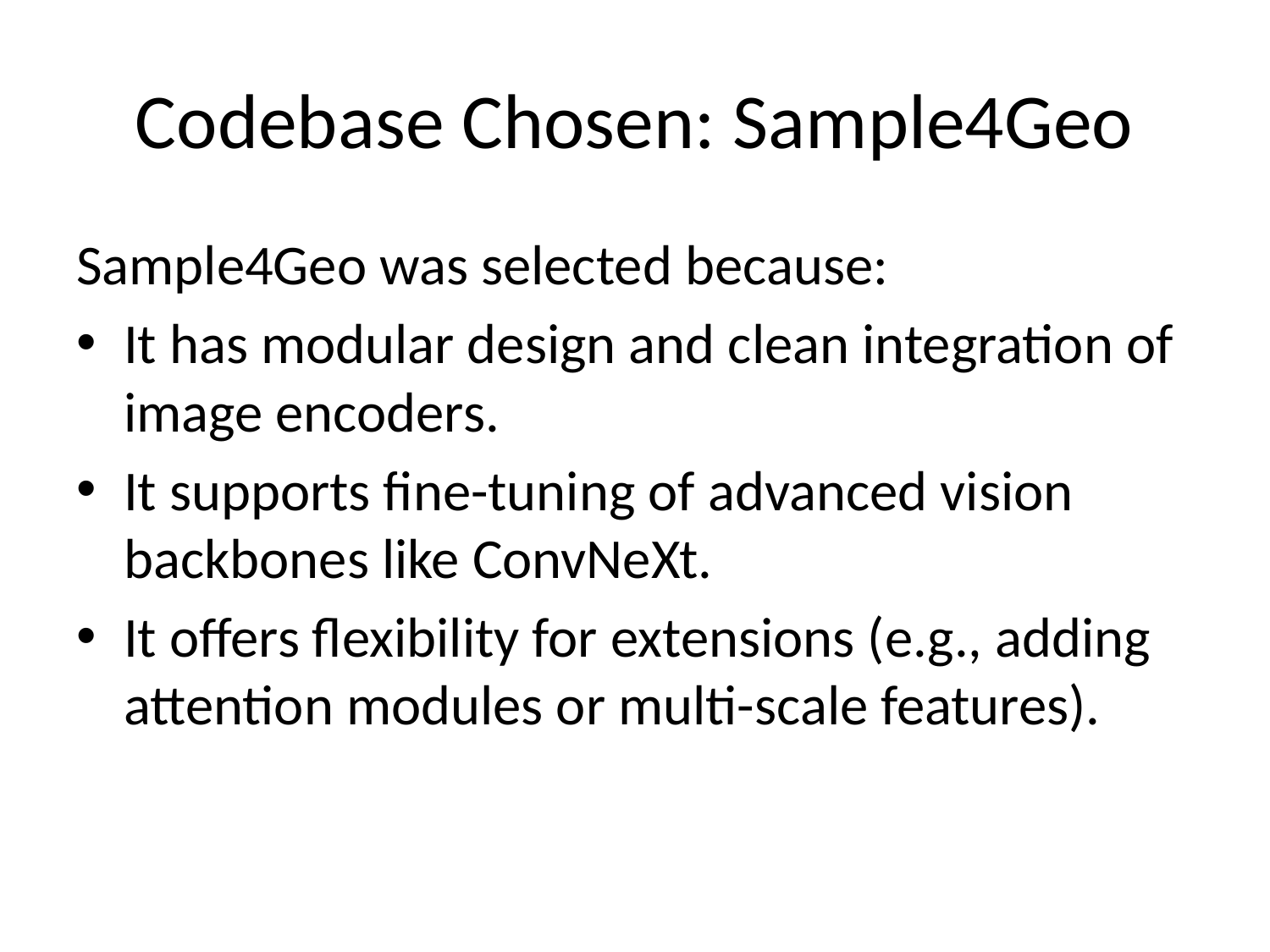

# Codebase Chosen: Sample4Geo
Sample4Geo was selected because:
It has modular design and clean integration of image encoders.
It supports fine-tuning of advanced vision backbones like ConvNeXt.
It offers flexibility for extensions (e.g., adding attention modules or multi-scale features).